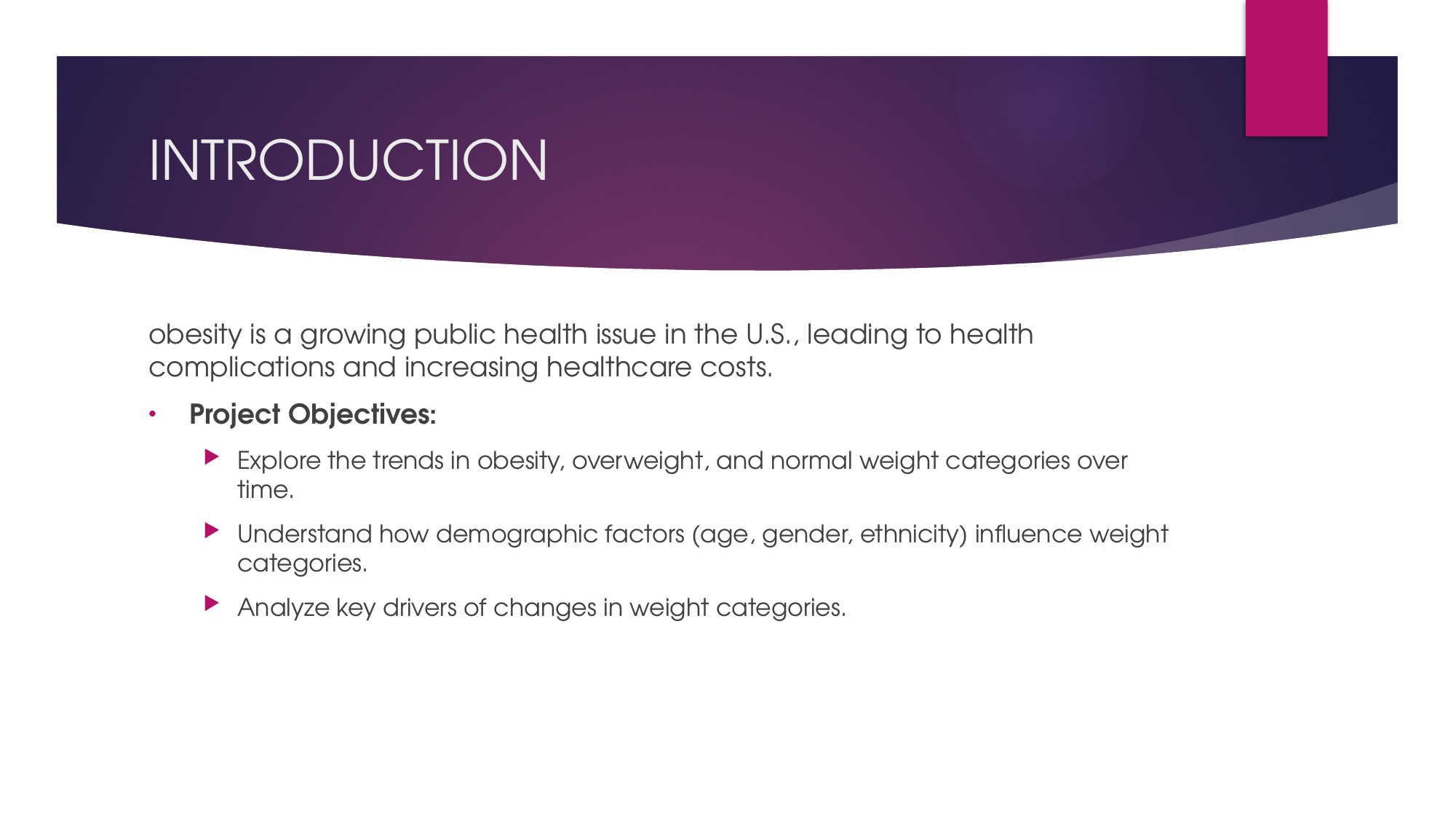

# INTRODUCTION
obesity is a growing public health issue in the U.S., leading to health complications and increasing healthcare costs.
Project Objectives:
Explore the trends in obesity, overweight, and normal weight categories over time.
Understand how demographic factors (age, gender, ethnicity) influence weight categories.
Analyze key drivers of changes in weight categories.